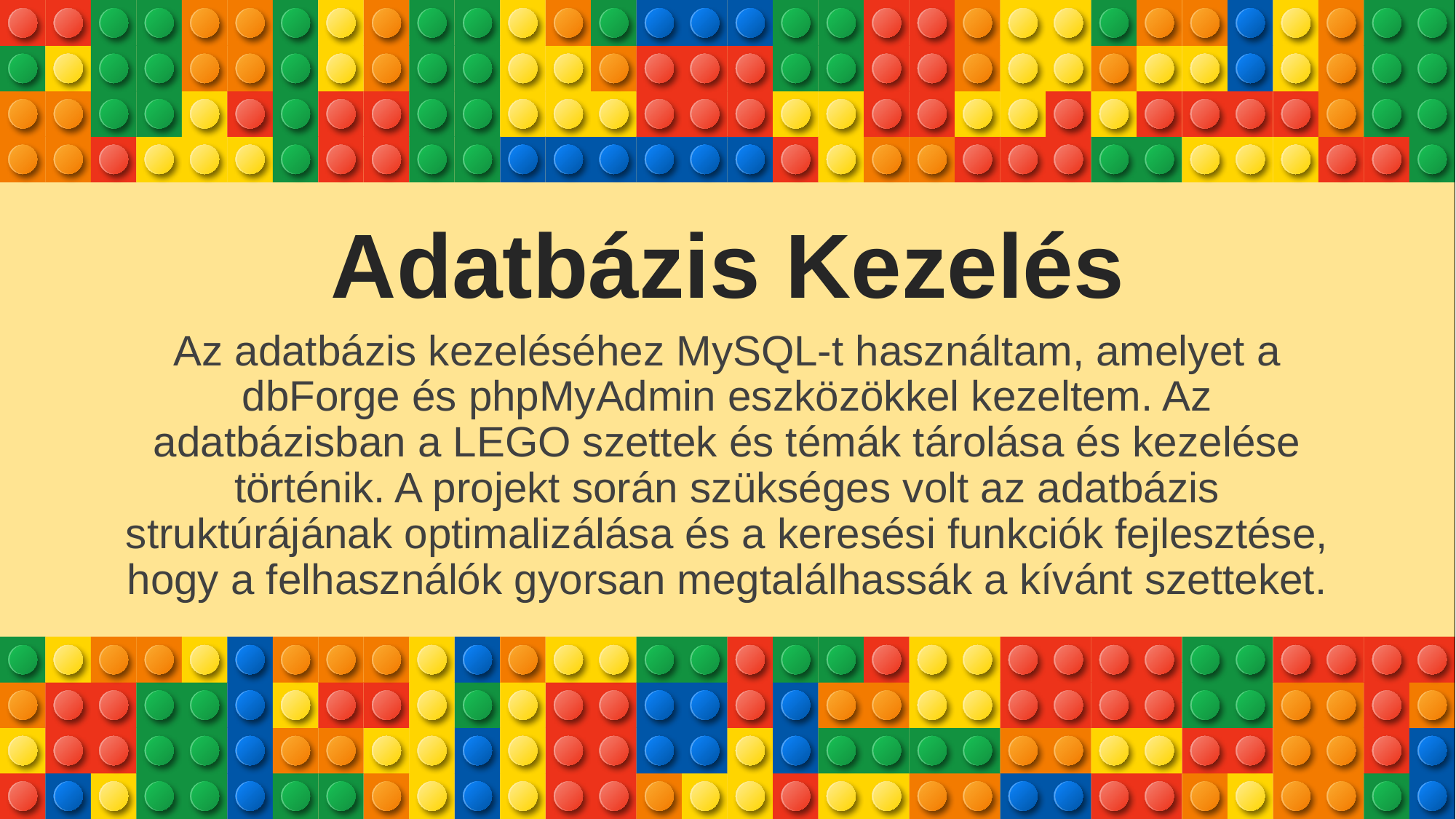

# Adatbázis Kezelés
Az adatbázis kezeléséhez MySQL-t használtam, amelyet a dbForge és phpMyAdmin eszközökkel kezeltem. Az adatbázisban a LEGO szettek és témák tárolása és kezelése történik. A projekt során szükséges volt az adatbázis struktúrájának optimalizálása és a keresési funkciók fejlesztése, hogy a felhasználók gyorsan megtalálhassák a kívánt szetteket.